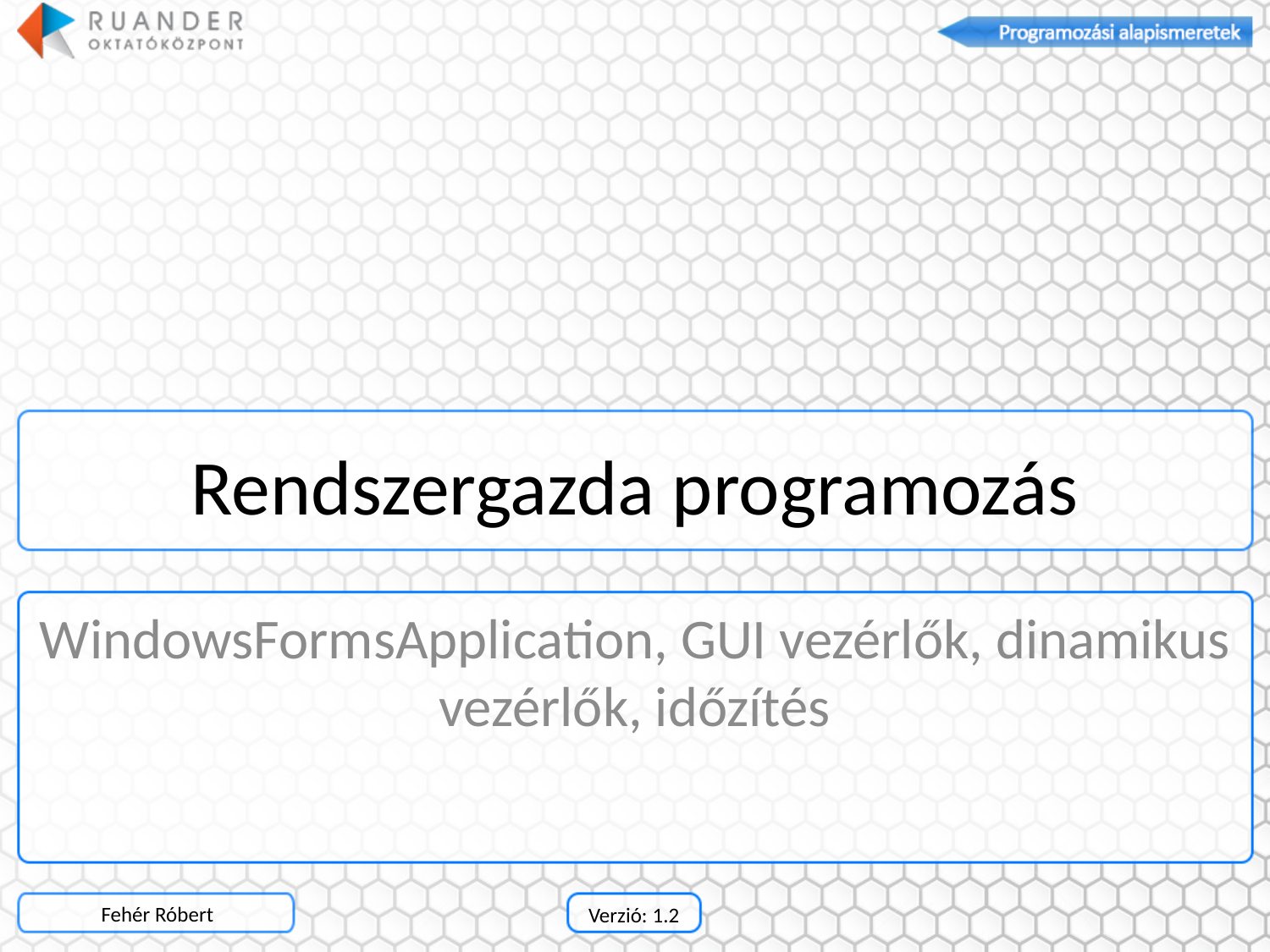

# Rendszergazda programozás
WindowsFormsApplication, GUI vezérlők, dinamikus vezérlők, időzítés
Fehér Róbert